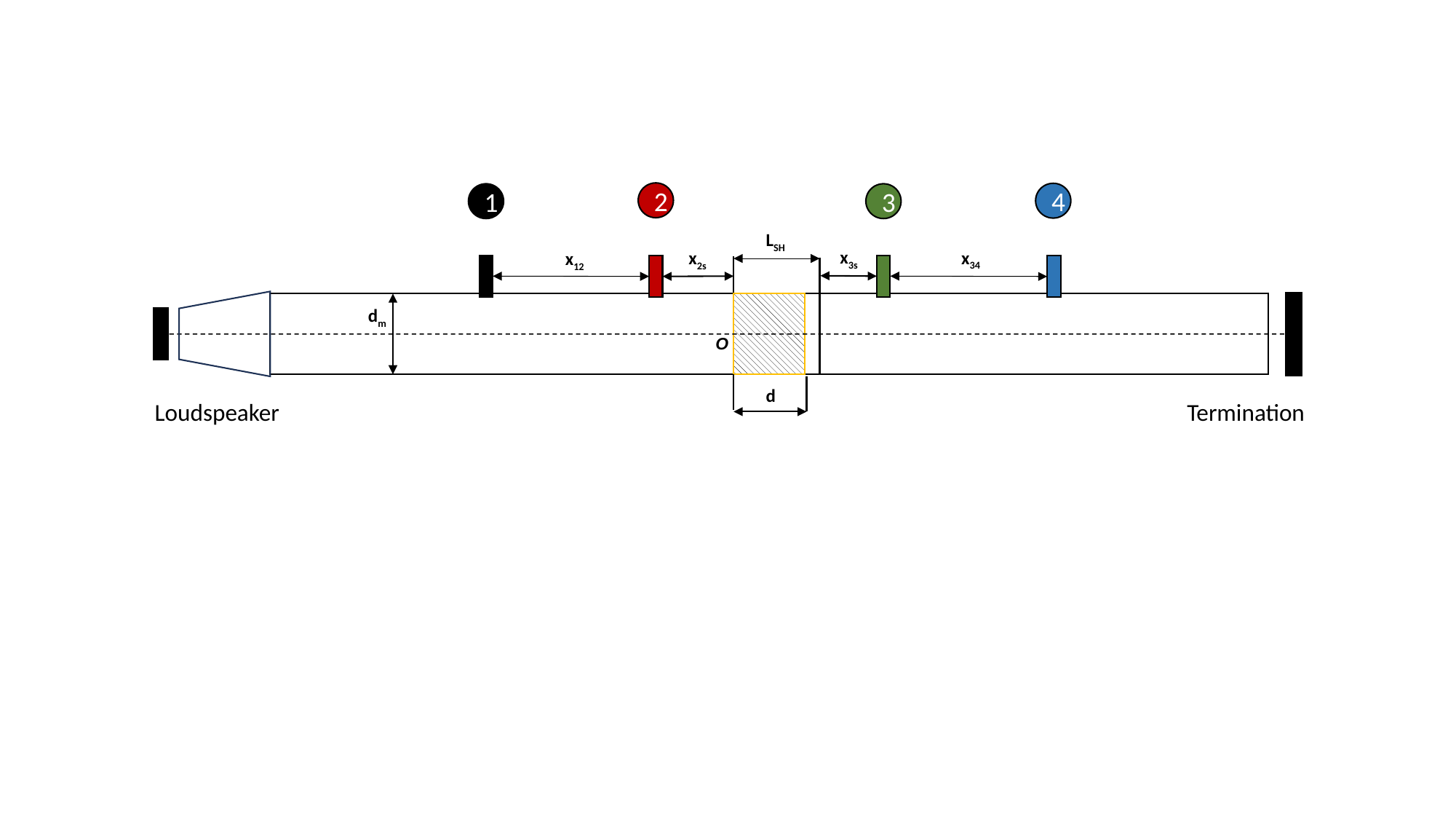

2
4
1
3
LSH
x3s
x34
x2s
x12

dm

O
d
Loudspeaker
Termination